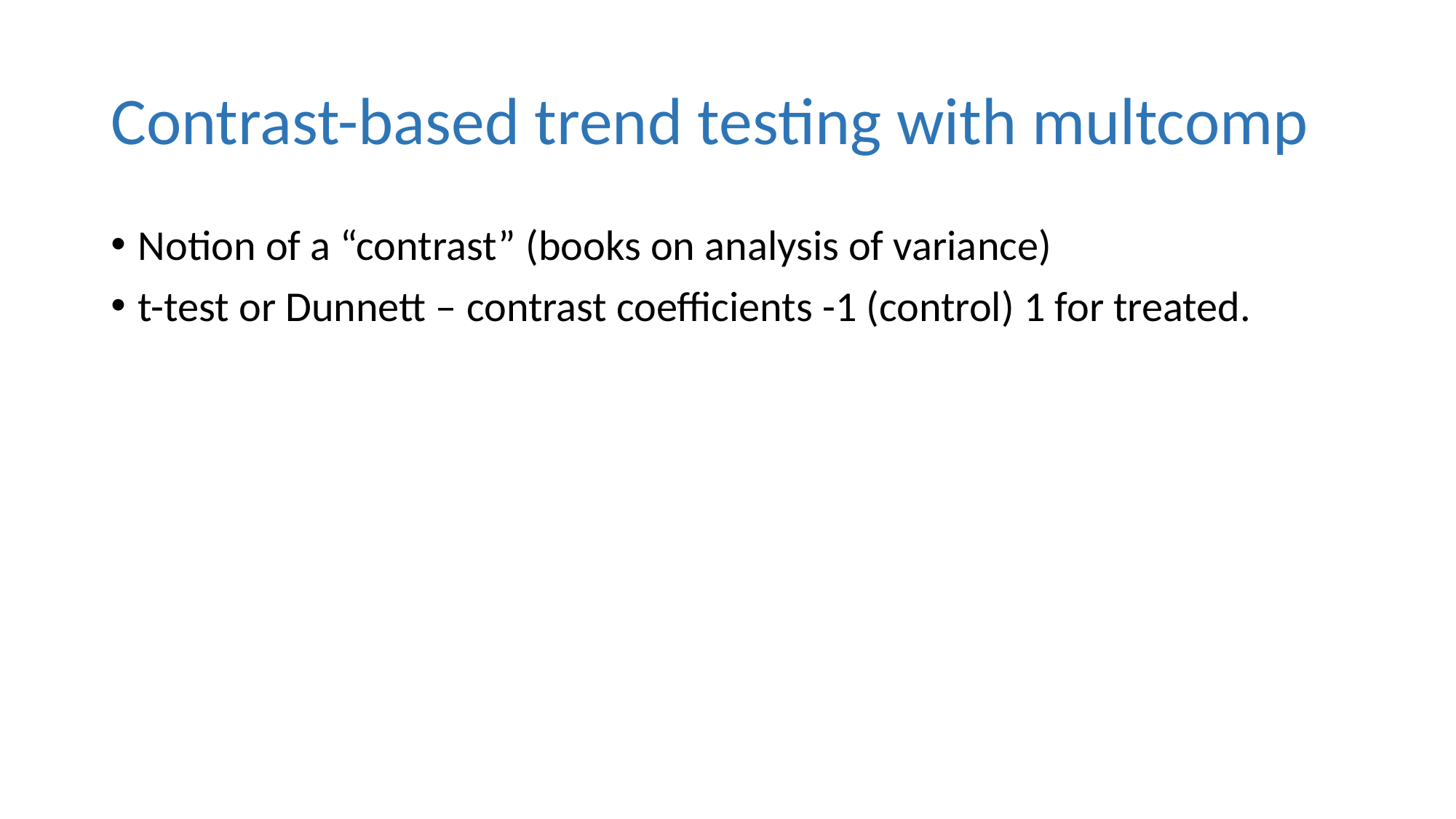

# Contrast-based trend testing with multcomp
Notion of a “contrast” (books on analysis of variance)
t-test or Dunnett – contrast coefficients -1 (control) 1 for treated.